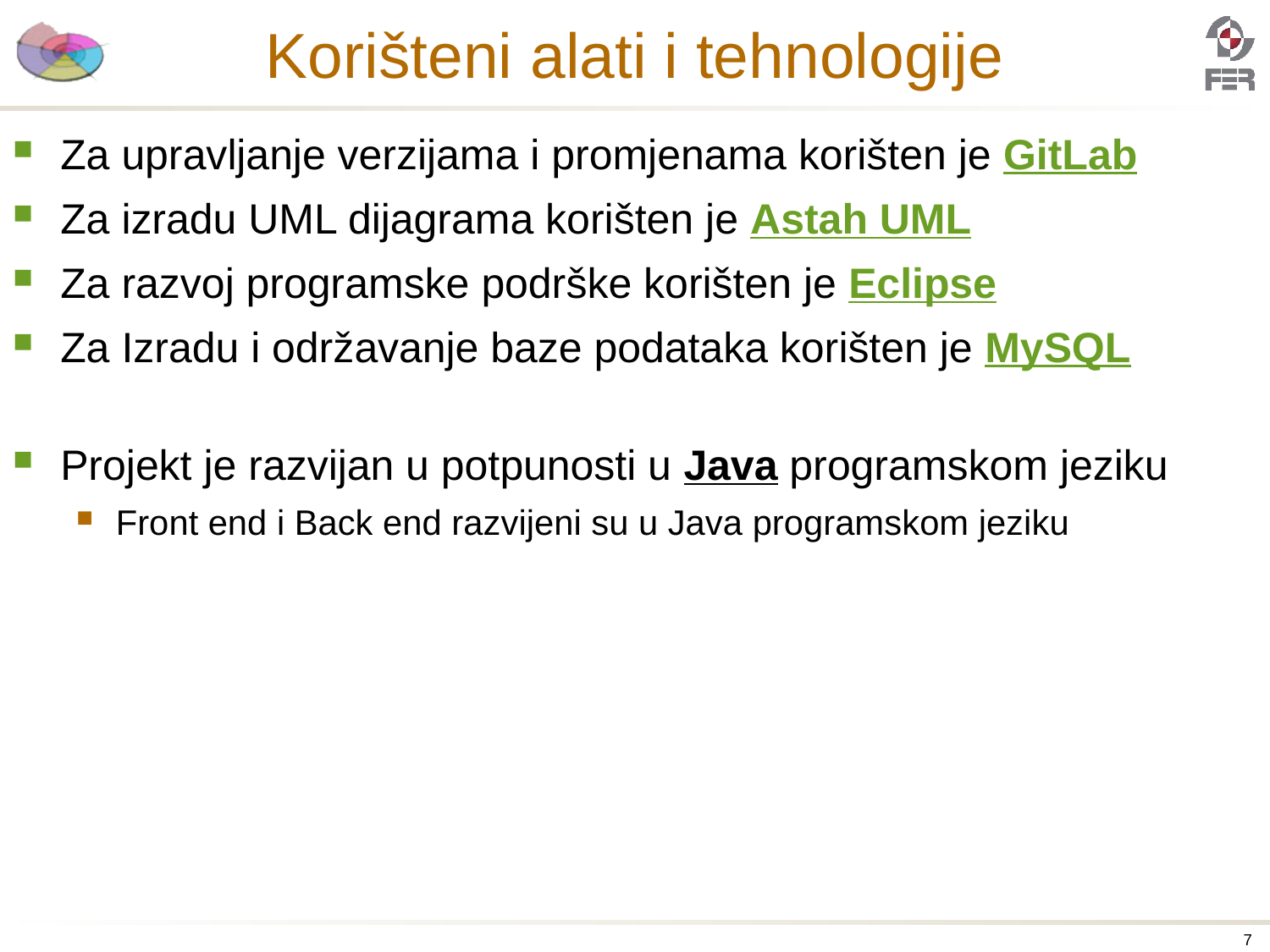

# Korišteni alati i tehnologije
Za upravljanje verzijama i promjenama korišten je GitLab
Za izradu UML dijagrama korišten je Astah UML
Za razvoj programske podrške korišten je Eclipse
Za Izradu i održavanje baze podataka korišten je MySQL

Projekt je razvijan u potpunosti u Java programskom jeziku
Front end i Back end razvijeni su u Java programskom jeziku
7